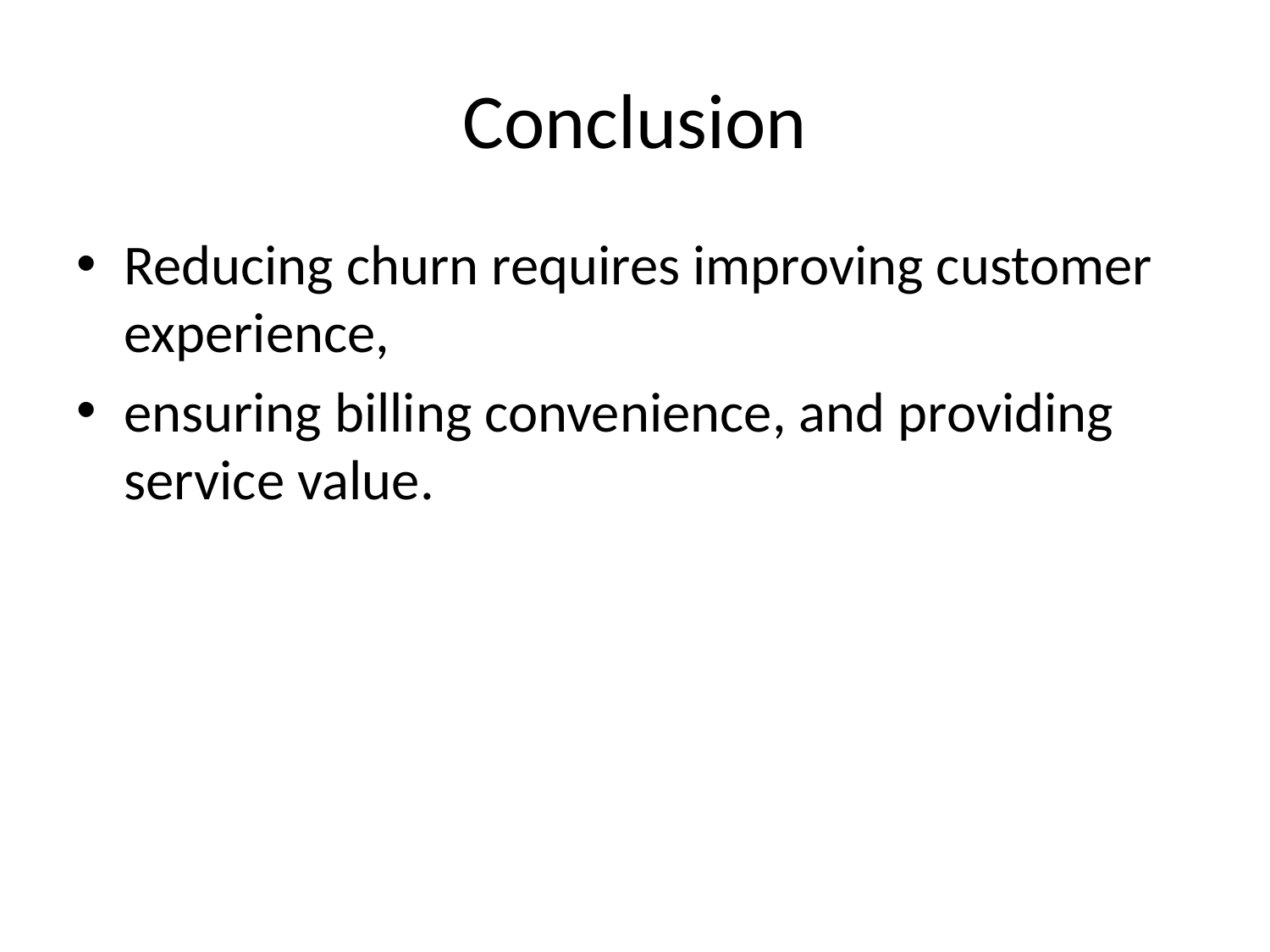

# Conclusion
Reducing churn requires improving customer experience,
ensuring billing convenience, and providing service value.